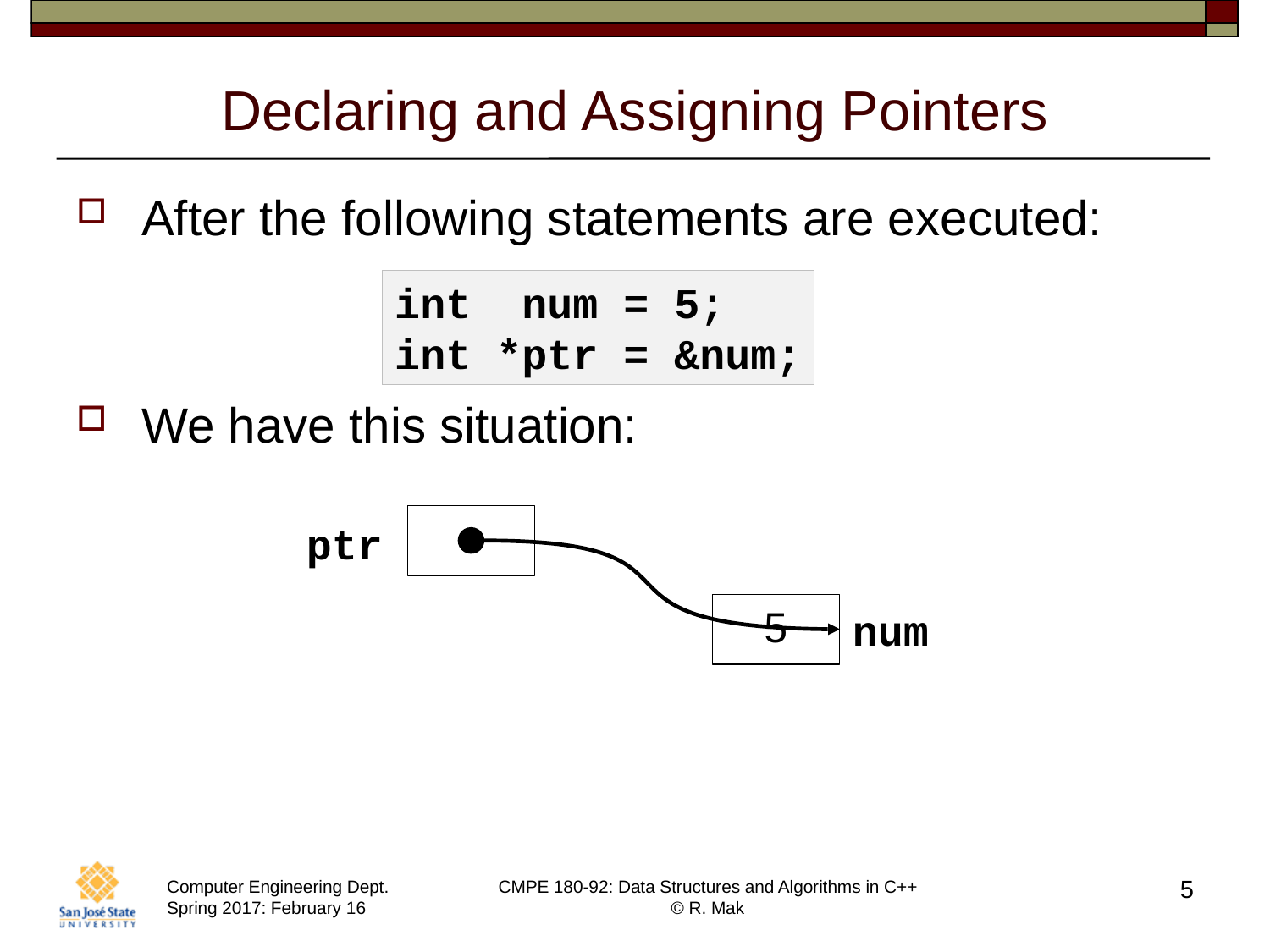

# Declaring and Assigning Pointers
After the following statements are executed:

We have this situation:
int  num = 5;
int *ptr = &num;

ptr

5
num
5